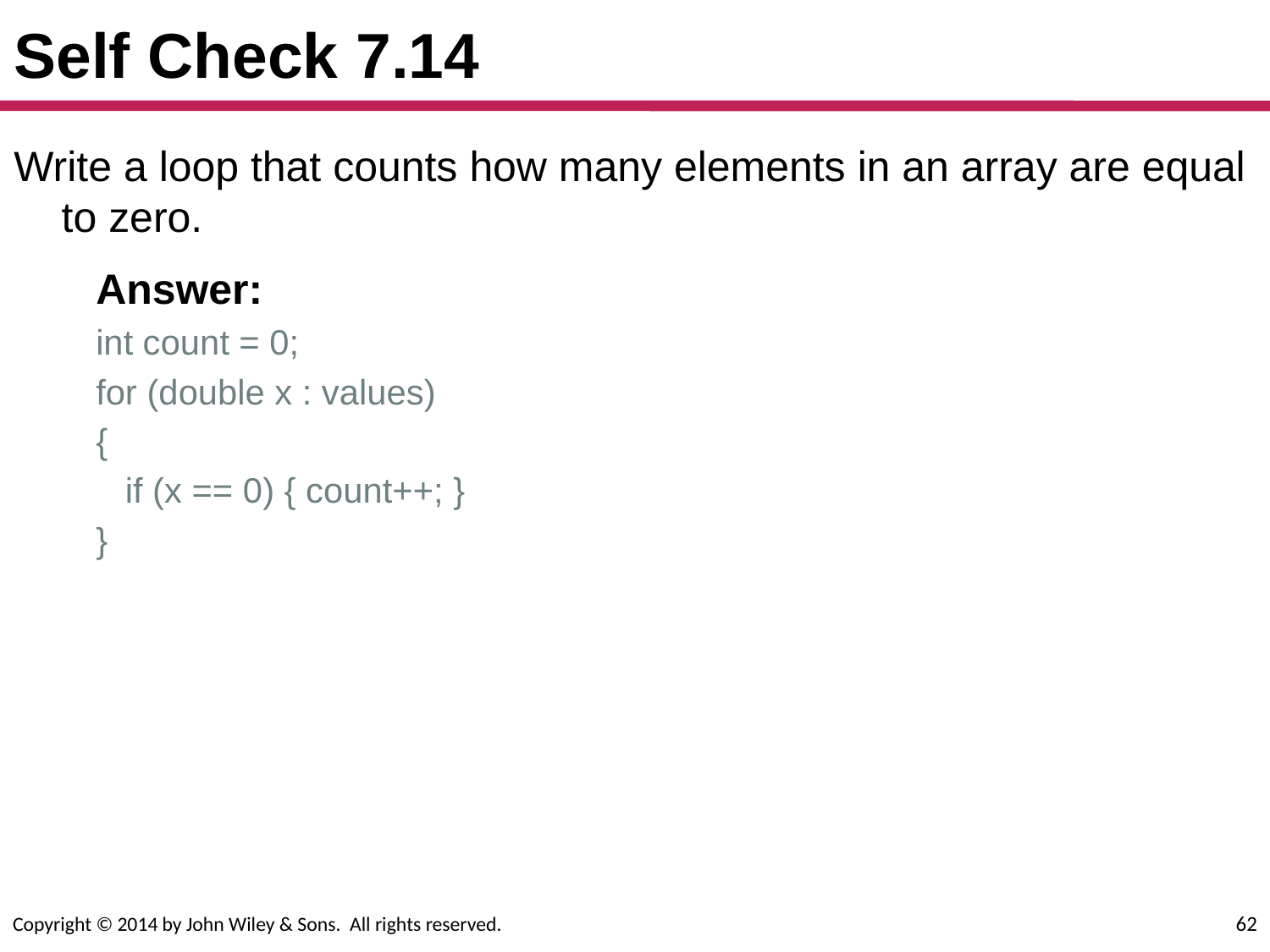

# Self Check 7.14
Write a loop that counts how many elements in an array are equal to zero.
Answer:
int count = 0;
for (double x : values)
{
   if (x == 0) { count++; }
}